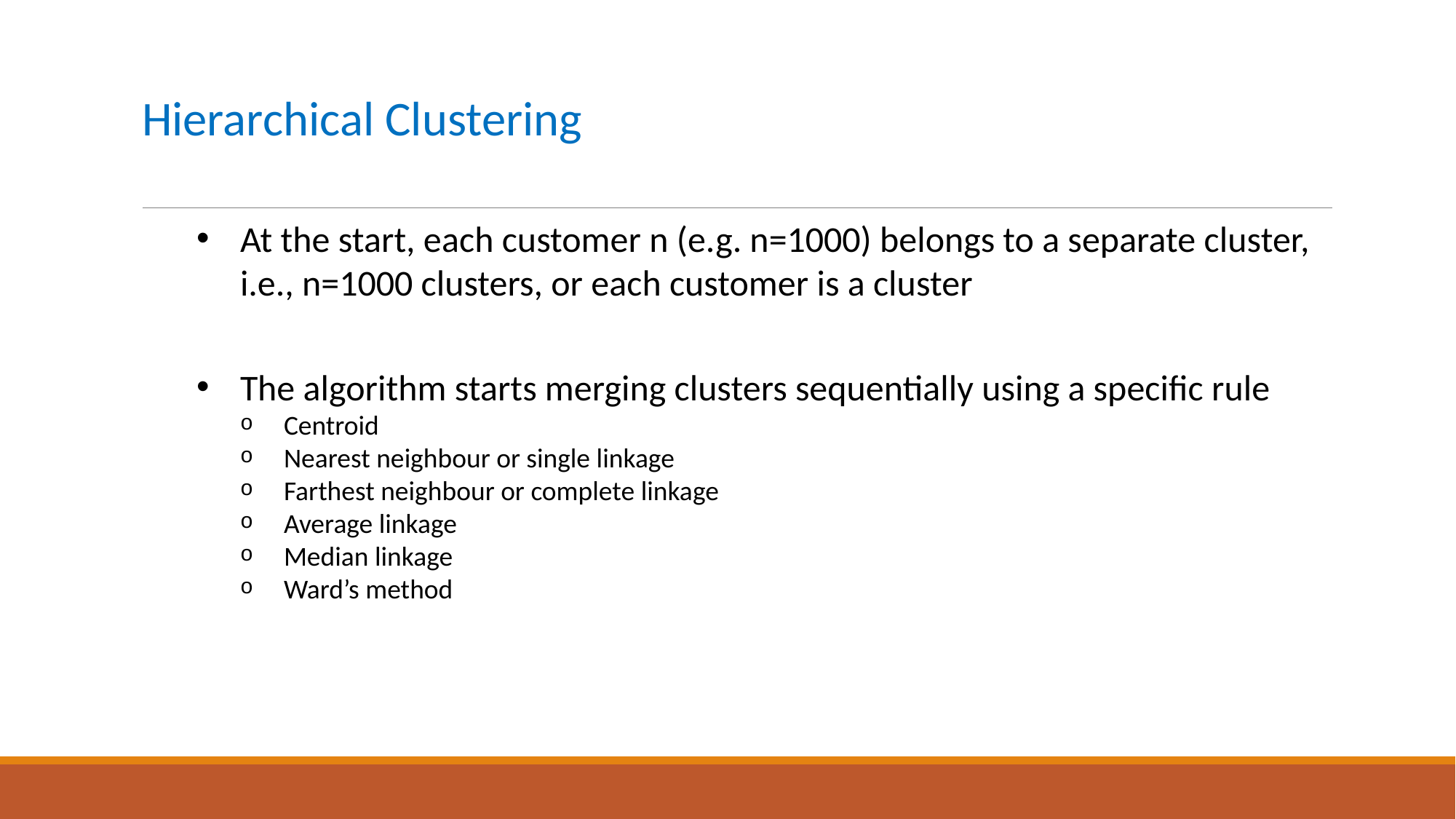

# Hierarchical Clustering
At the start, each customer n (e.g. n=1000) belongs to a separate cluster, i.e., n=1000 clusters, or each customer is a cluster

The algorithm starts merging clusters sequentially using a specific rule
Centroid
Nearest neighbour or single linkage
Farthest neighbour or complete linkage
Average linkage
Median linkage
Ward’s method